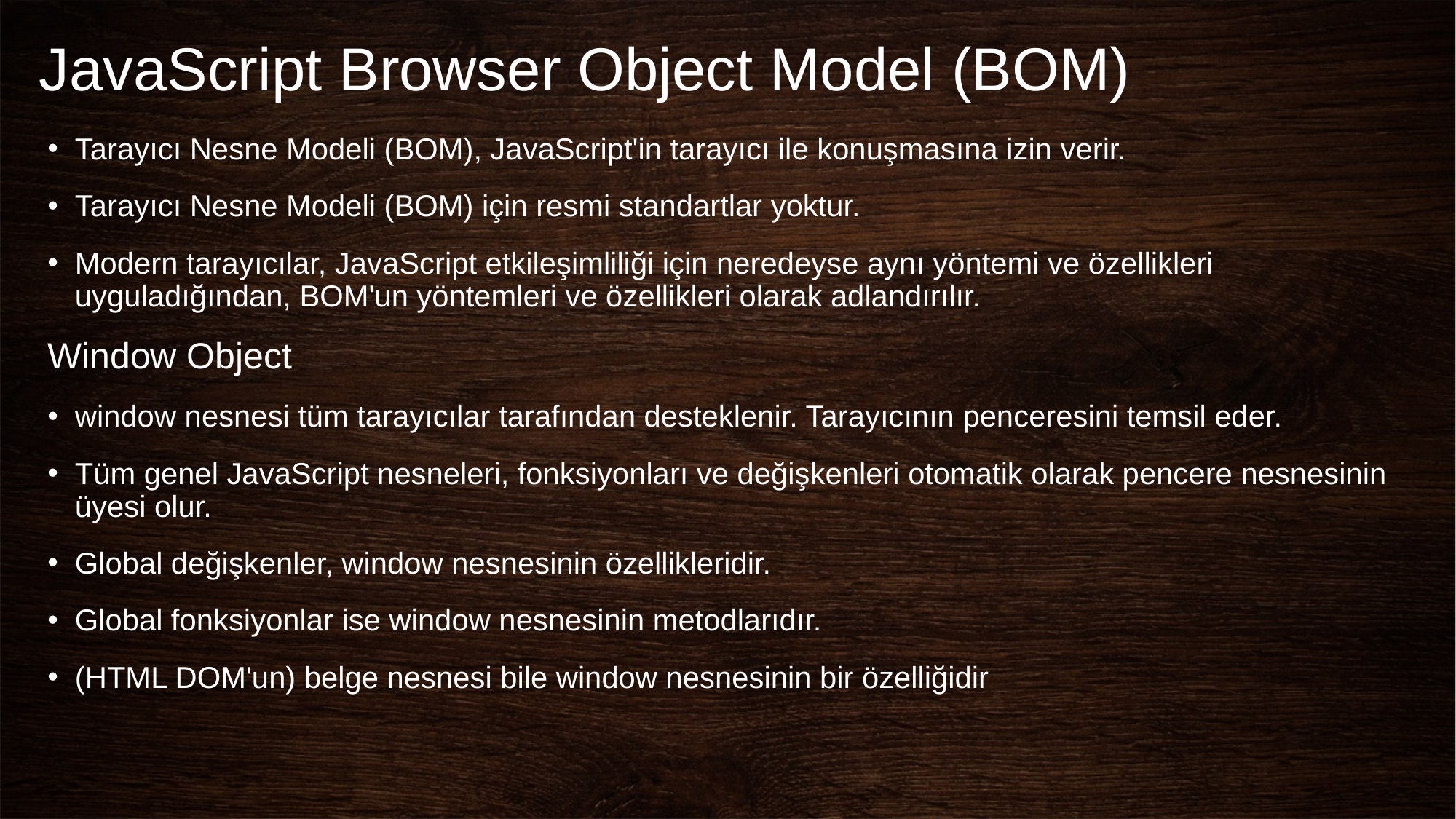

# JavaScript Browser Object Model (BOM)
Tarayıcı Nesne Modeli (BOM), JavaScript'in tarayıcı ile konuşmasına izin verir.
Tarayıcı Nesne Modeli (BOM) için resmi standartlar yoktur.
Modern tarayıcılar, JavaScript etkileşimliliği için neredeyse aynı yöntemi ve özellikleri uyguladığından, BOM'un yöntemleri ve özellikleri olarak adlandırılır.
Window Object
window nesnesi tüm tarayıcılar tarafından desteklenir. Tarayıcının penceresini temsil eder.
Tüm genel JavaScript nesneleri, fonksiyonları ve değişkenleri otomatik olarak pencere nesnesinin üyesi olur.
Global değişkenler, window nesnesinin özellikleridir.
Global fonksiyonlar ise window nesnesinin metodlarıdır.
(HTML DOM'un) belge nesnesi bile window nesnesinin bir özelliğidir